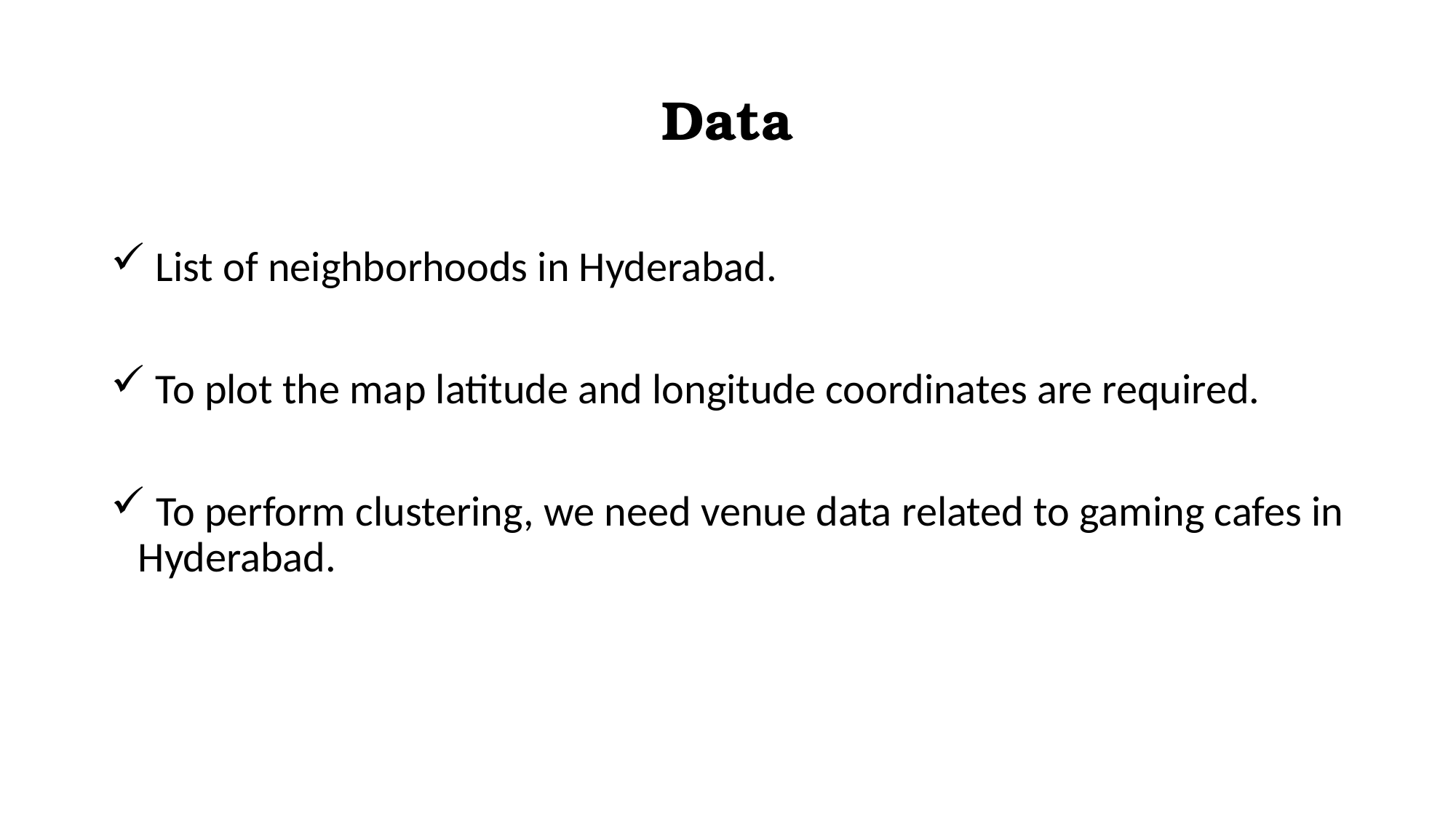

# Data
 List of neighborhoods in Hyderabad.

 To plot the map latitude and longitude coordinates are required.

 To perform clustering, we need venue data related to gaming cafes in Hyderabad.